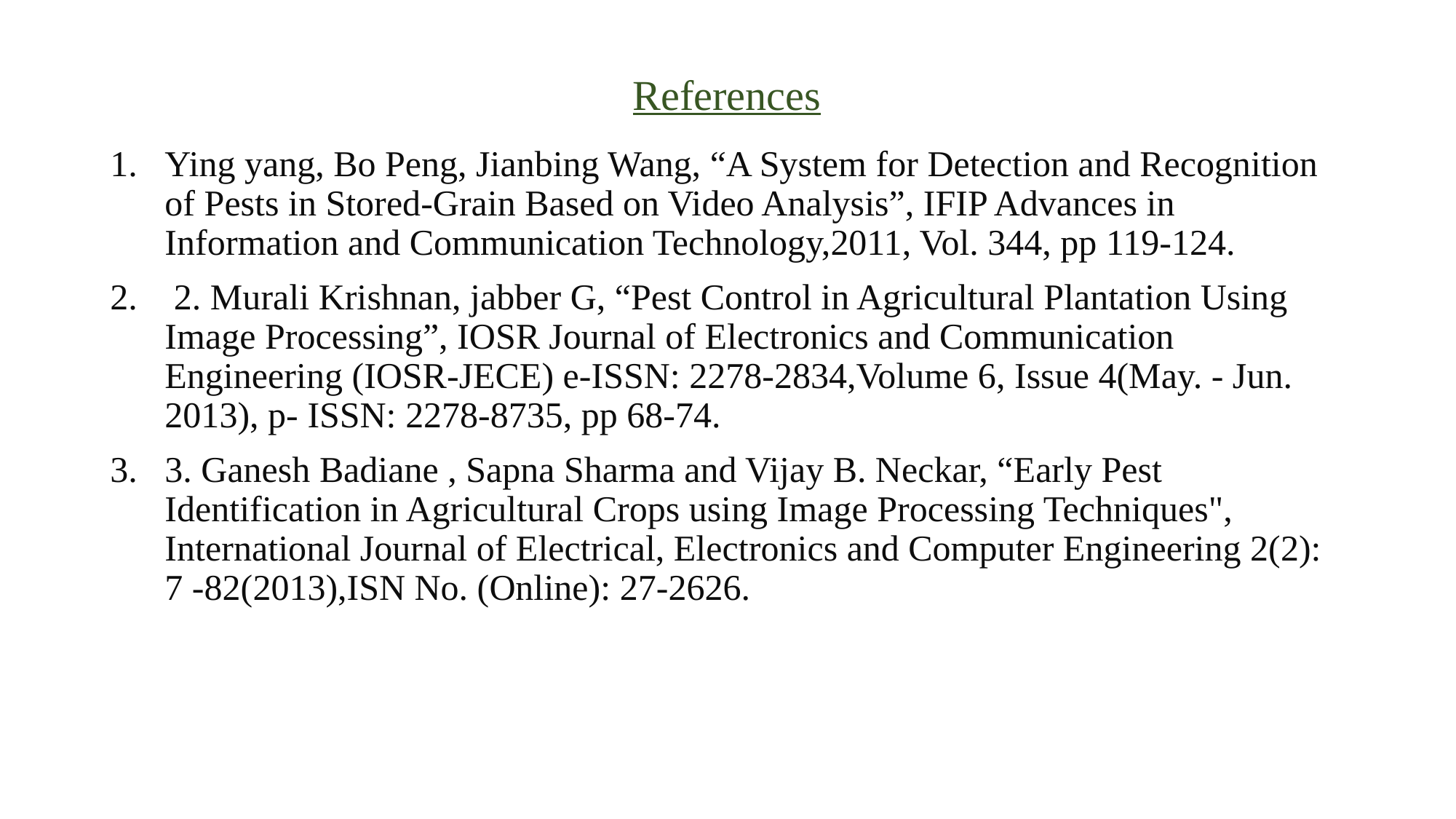

# References
Ying yang, Bo Peng, Jianbing Wang, “A System for Detection and Recognition of Pests in Stored-Grain Based on Video Analysis”, IFIP Advances in Information and Communication Technology,2011, Vol. 344, pp 119-124.
 2. Murali Krishnan, jabber G, “Pest Control in Agricultural Plantation Using Image Processing”, IOSR Journal of Electronics and Communication Engineering (IOSR-JECE) e-ISSN: 2278-2834,Volume 6, Issue 4(May. - Jun. 2013), p- ISSN: 2278-8735, pp 68-74.
3. Ganesh Badiane , Sapna Sharma and Vijay B. Neckar, “Early Pest Identification in Agricultural Crops using Image Processing Techniques", International Journal of Electrical, Electronics and Computer Engineering 2(2): 7 -82(2013),ISN No. (Online): 27-2626.